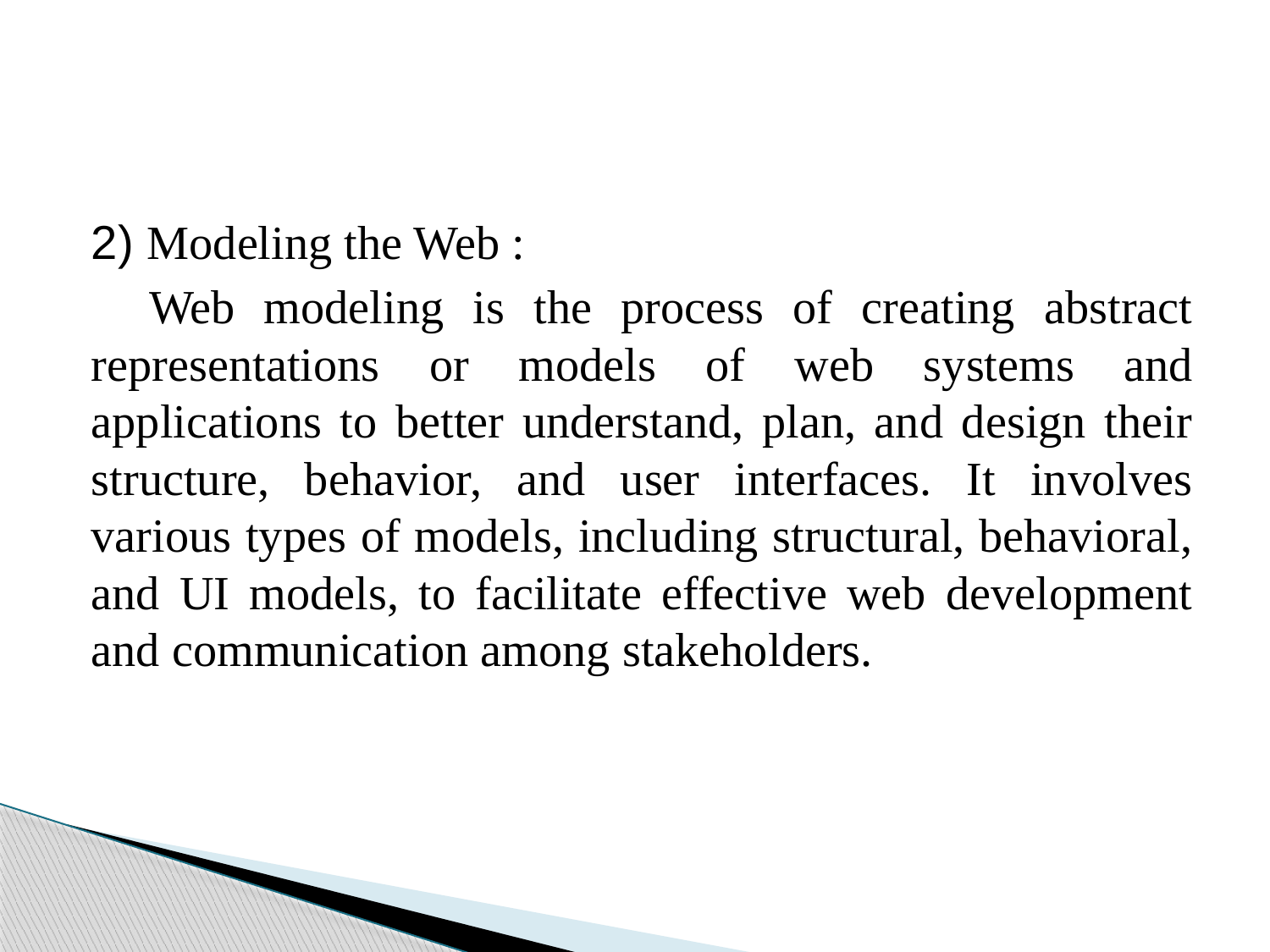

#
2) Modeling the Web :
  Web modeling is the process of creating abstract representations or models of web systems and applications to better understand, plan, and design their structure, behavior, and user interfaces. It involves various types of models, including structural, behavioral, and UI models, to facilitate effective web development and communication among stakeholders.